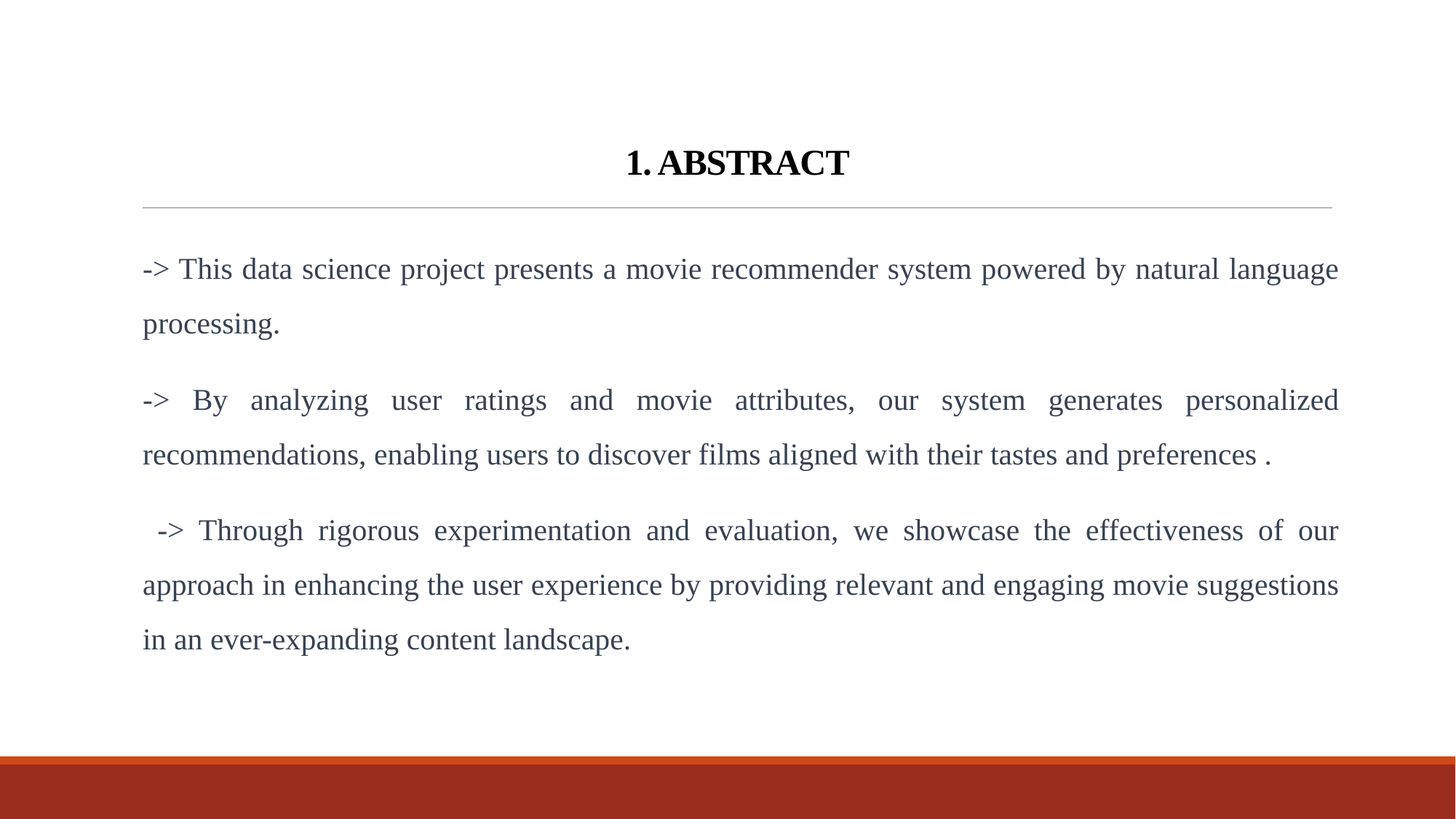

# 1. ABSTRACT
-> This data science project presents a movie recommender system powered by natural language processing.
-> By analyzing user ratings and movie attributes, our system generates personalized recommendations, enabling users to discover films aligned with their tastes and preferences .
 -> Through rigorous experimentation and evaluation, we showcase the effectiveness of our approach in enhancing the user experience by providing relevant and engaging movie suggestions in an ever-expanding content landscape.